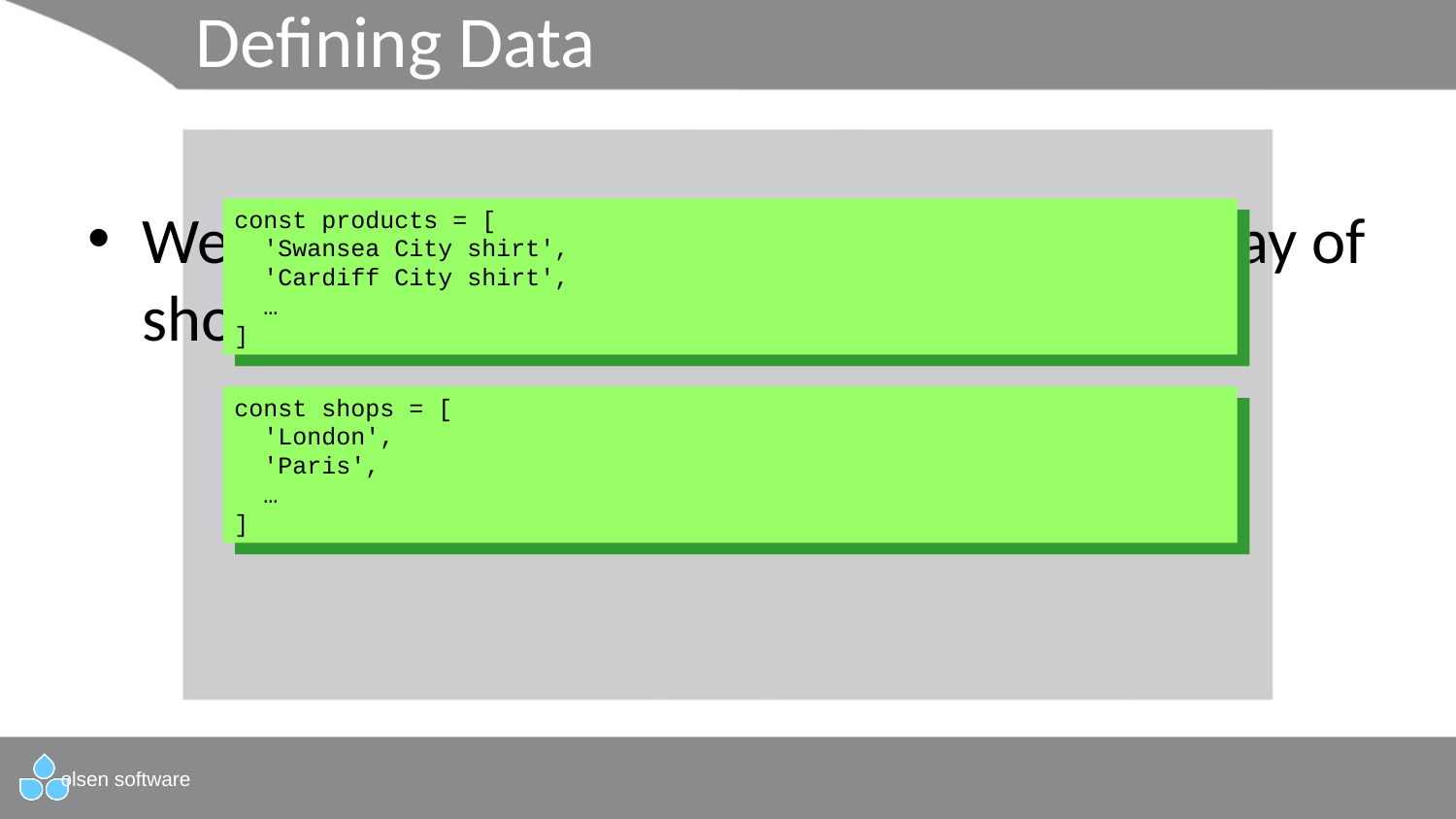

# Defining Data
We'll have an array of products and an array of shops
const products = [
  'Swansea City shirt',
  'Cardiff City shirt',
  …
]
const shops = [
  'London',
  'Paris',
  …
]